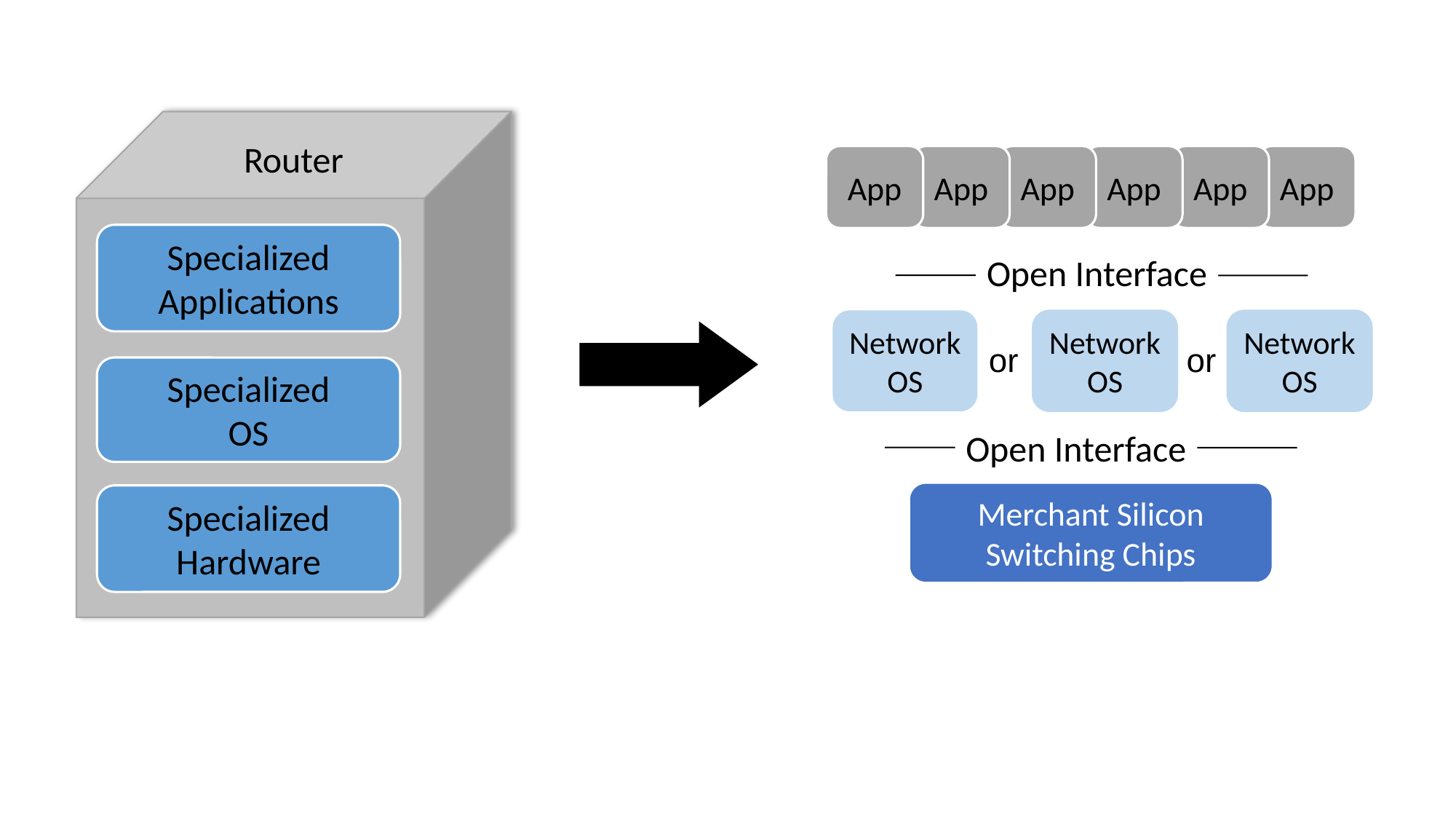

Router
Specialized
Applications
Specialized
OS
Specialized
Hardware
App
App
App
App
App
App
Open Interface
Network
OS
Network
OS
Network
OS
or
or
Open Interface
Merchant Silicon
Switching Chips